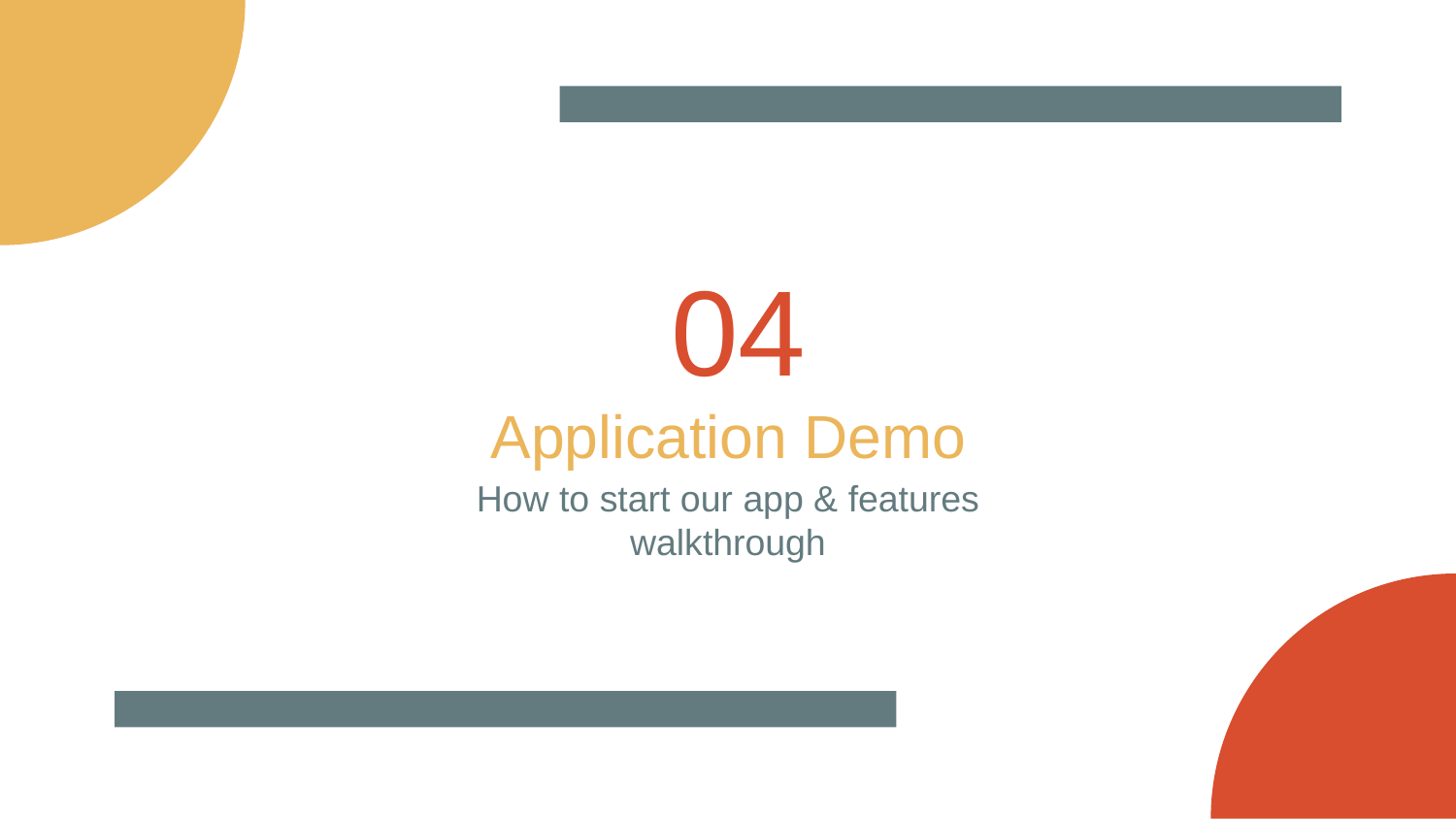

# 04
Application Demo
How to start our app & features walkthrough